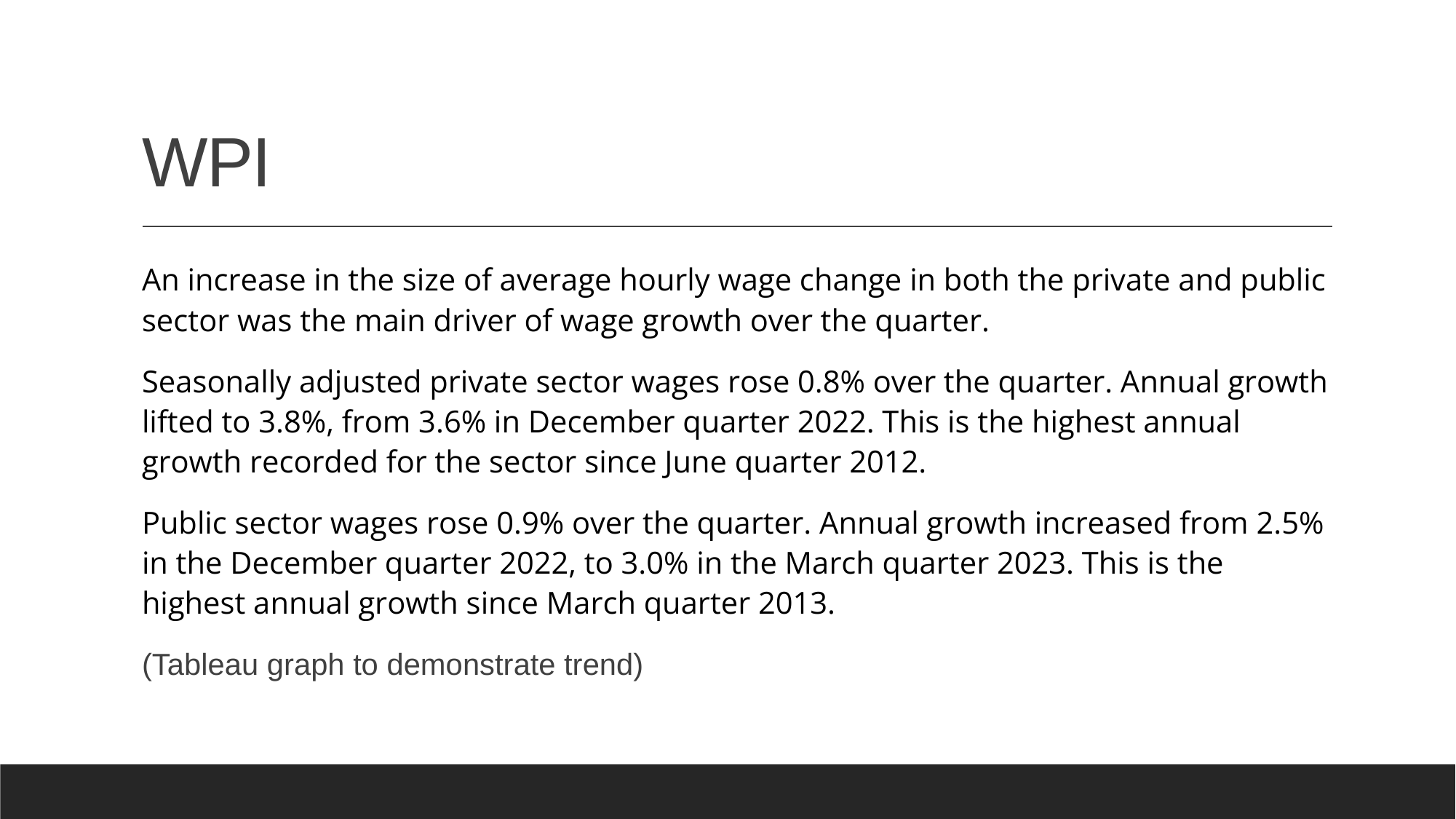

# WPI
An increase in the size of average hourly wage change in both the private and public sector was the main driver of wage growth over the quarter.
Seasonally adjusted private sector wages rose 0.8% over the quarter. Annual growth lifted to 3.8%, from 3.6% in December quarter 2022. This is the highest annual growth recorded for the sector since June quarter 2012.
Public sector wages rose 0.9% over the quarter. Annual growth increased from 2.5% in the December quarter 2022, to 3.0% in the March quarter 2023. This is the highest annual growth since March quarter 2013.
(Tableau graph to demonstrate trend)